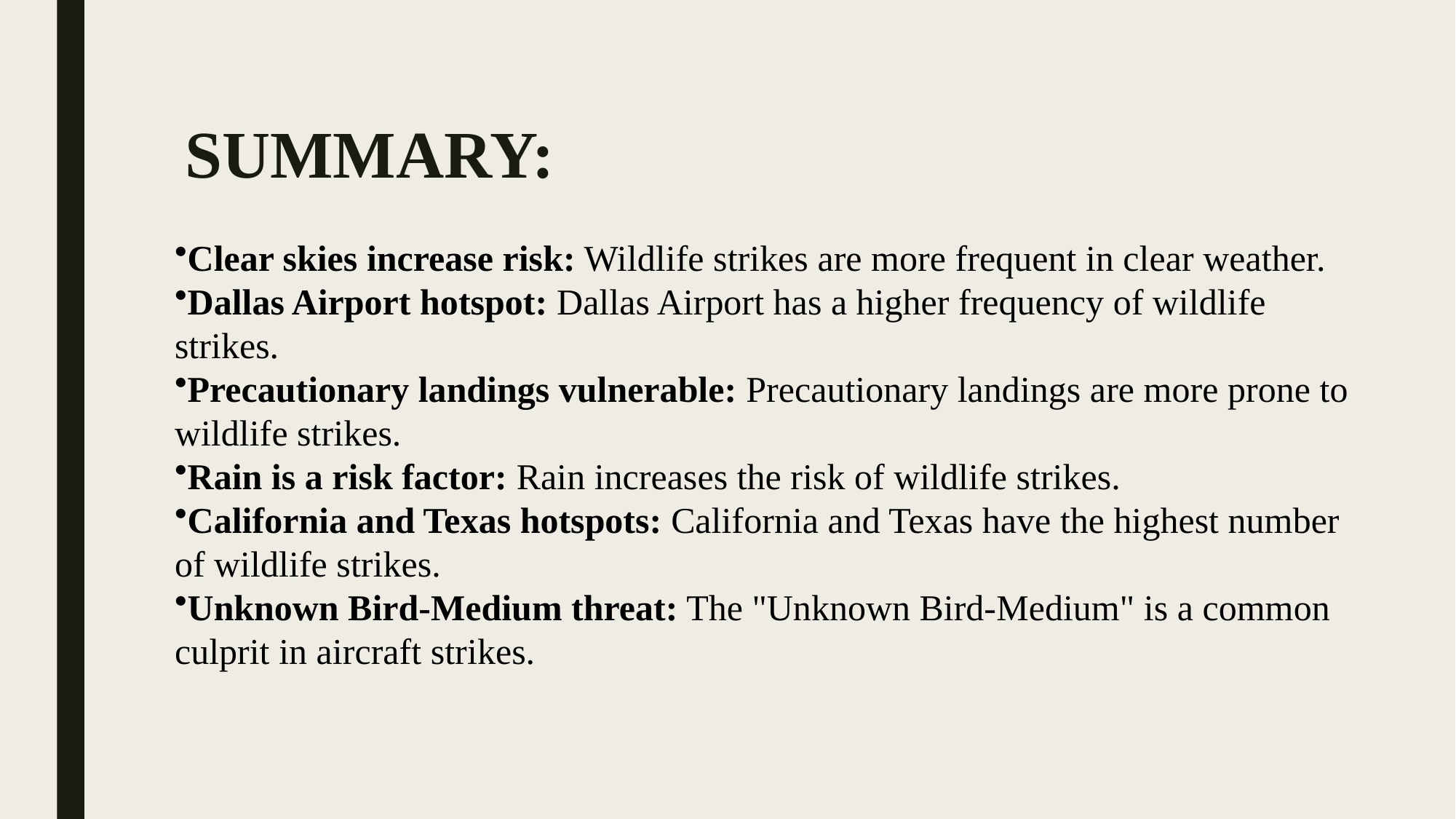

# SUMMARY:
Clear skies increase risk: Wildlife strikes are more frequent in clear weather.
Dallas Airport hotspot: Dallas Airport has a higher frequency of wildlife strikes.
Precautionary landings vulnerable: Precautionary landings are more prone to wildlife strikes.
Rain is a risk factor: Rain increases the risk of wildlife strikes.
California and Texas hotspots: California and Texas have the highest number of wildlife strikes.
Unknown Bird-Medium threat: The "Unknown Bird-Medium" is a common culprit in aircraft strikes.